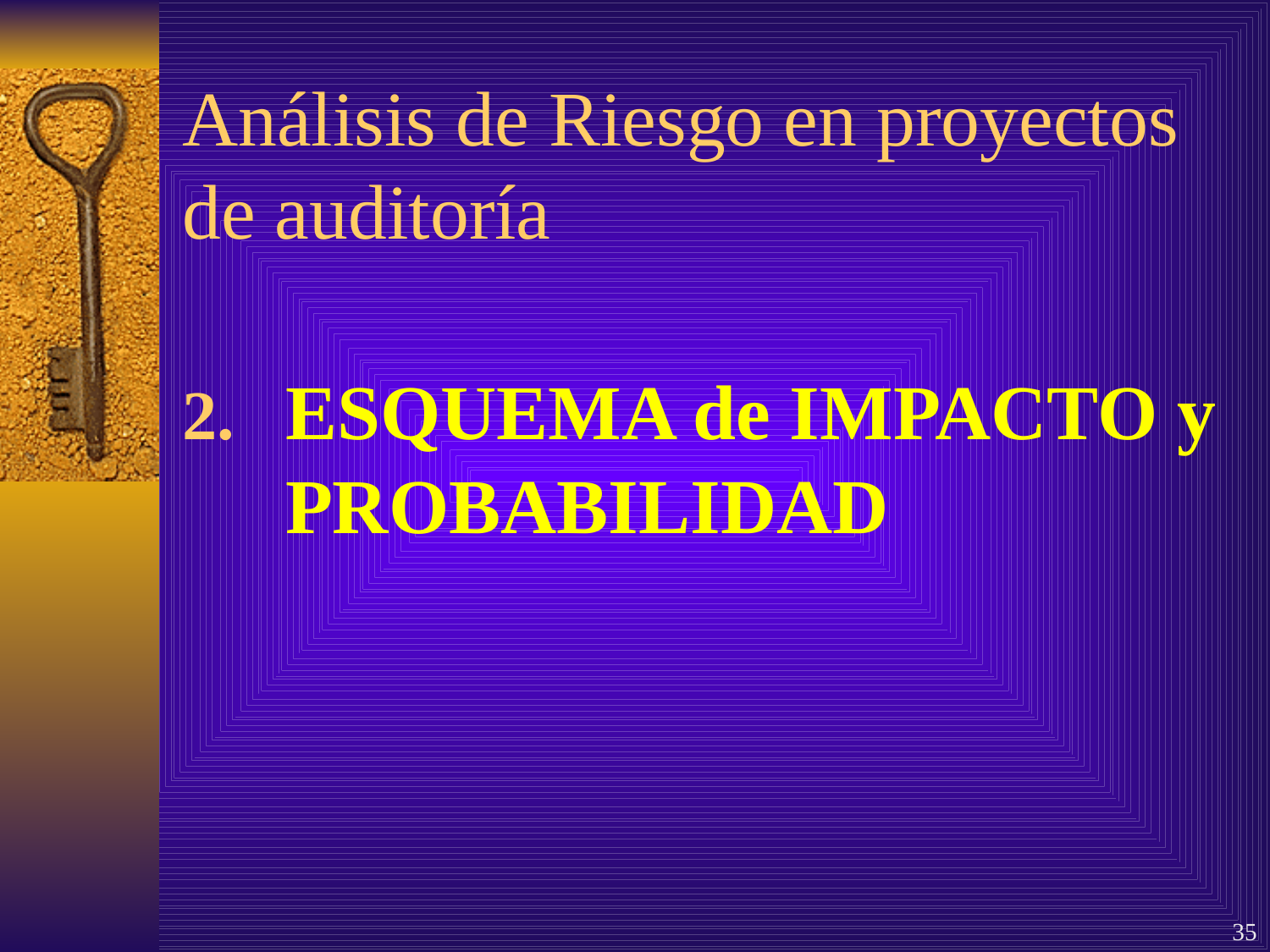

# Análisis de Riesgo en proyectos de auditoría
ESQUEMA de IMPACTO y PROBABILIDAD
35